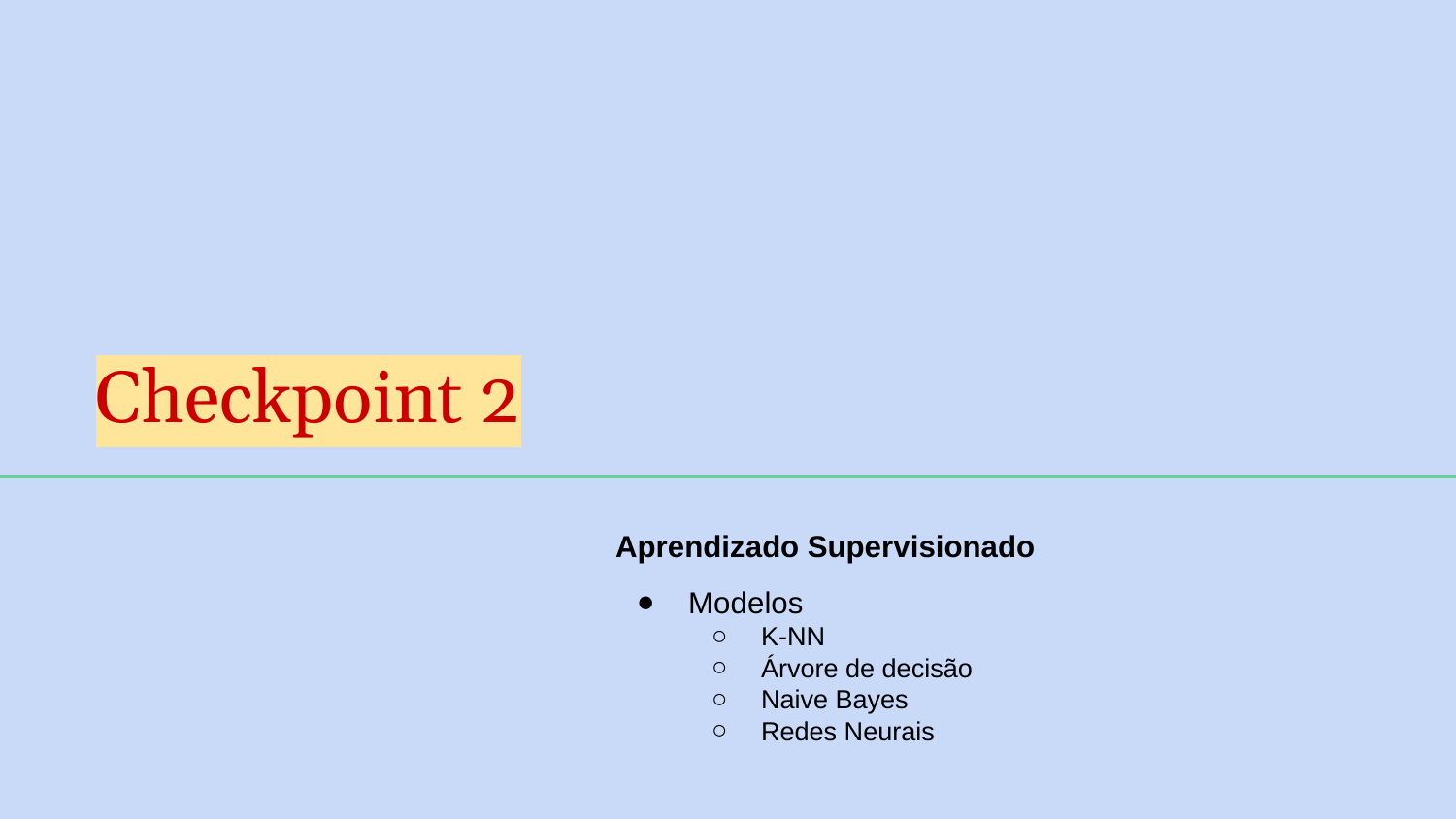

# Checkpoint 2
Aprendizado Supervisionado
Modelos
K-NN
Árvore de decisão
Naive Bayes
Redes Neurais